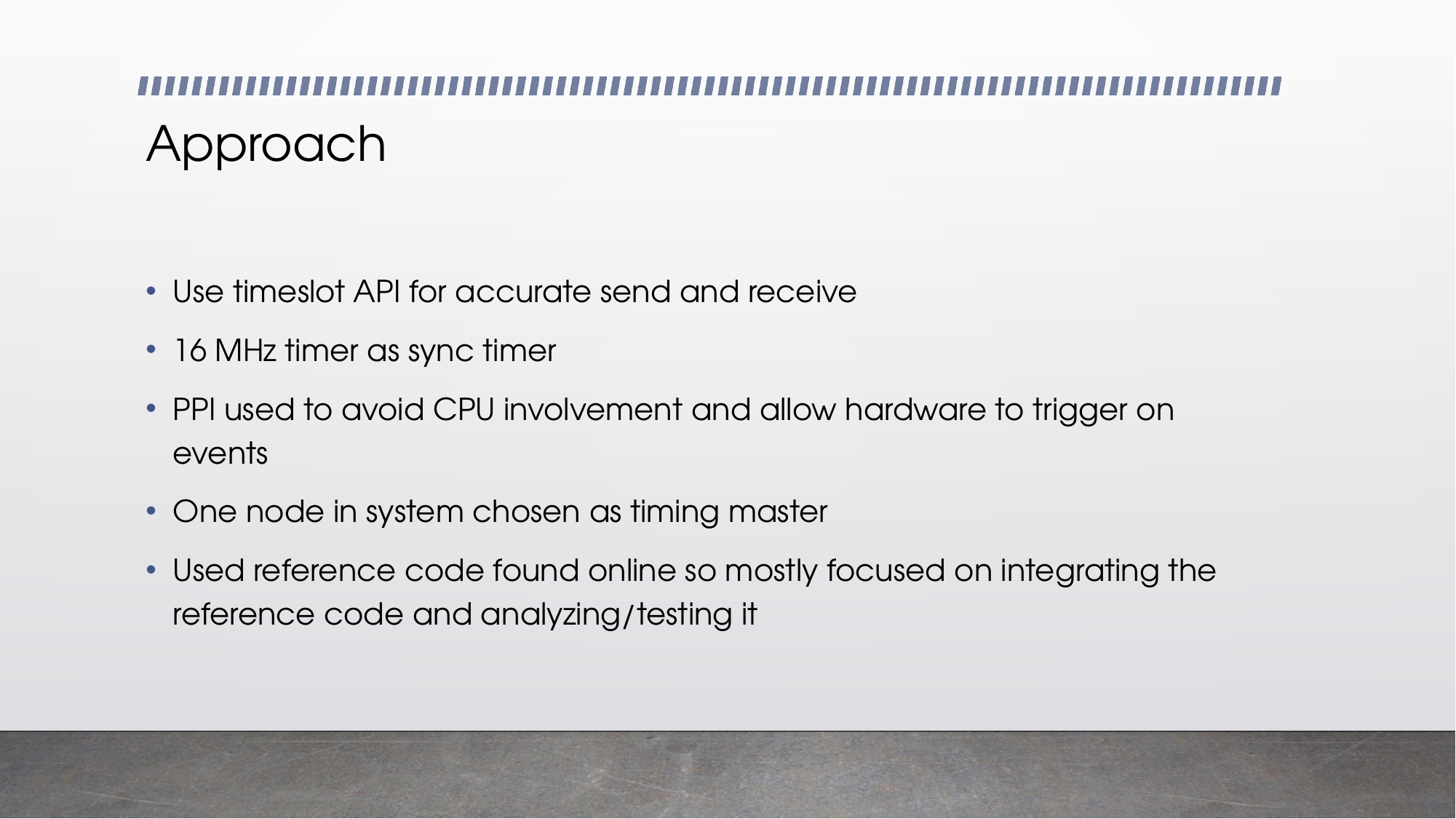

# Approach
Use timeslot API for accurate send and receive
16 MHz timer as sync timer
PPI used to avoid CPU involvement and allow hardware to trigger on events
One node in system chosen as timing master
Used reference code found online so mostly focused on integrating the reference code and analyzing/testing it